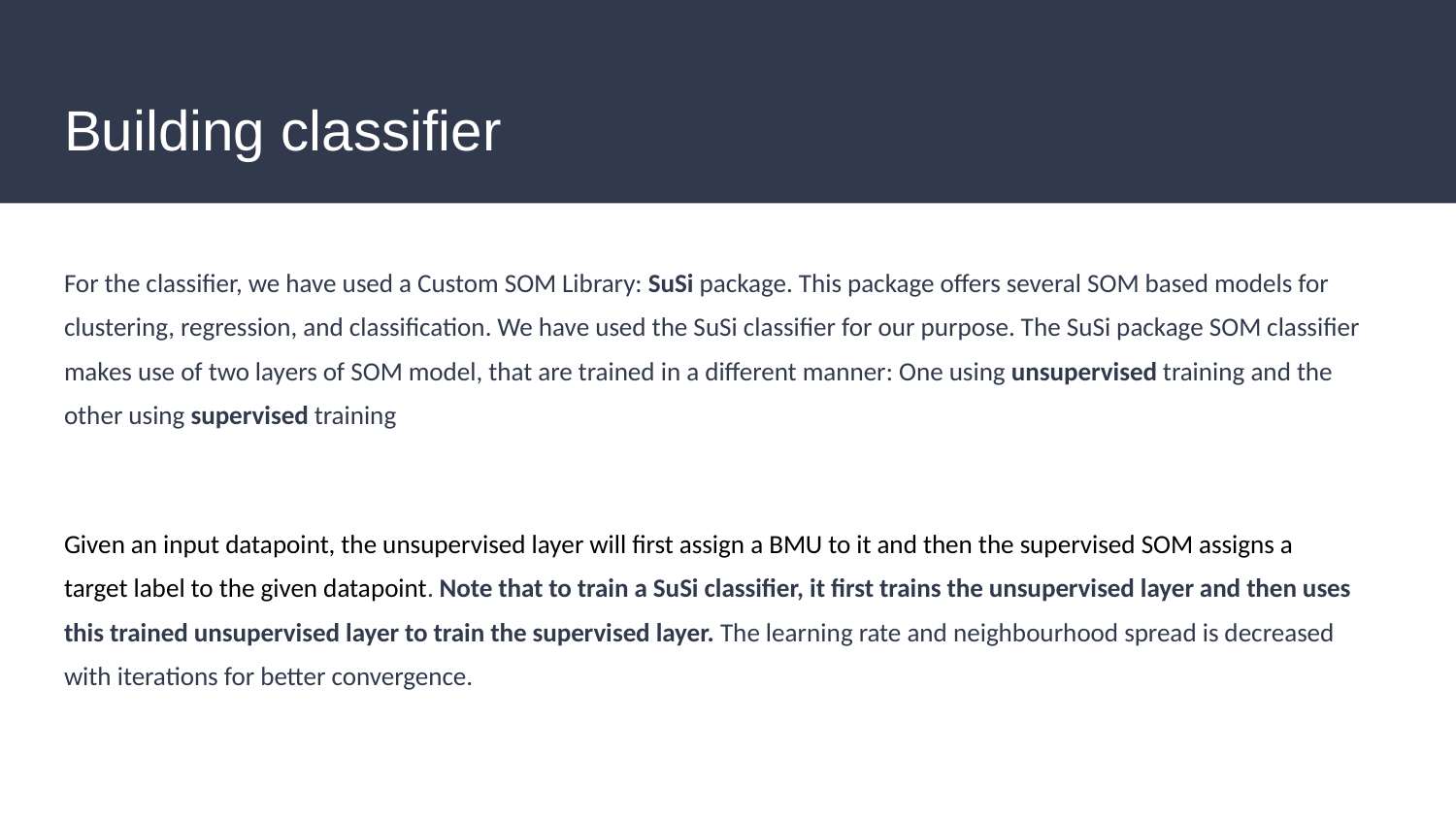

# Building classifier
For the classifier, we have used a Custom SOM Library: SuSi package. This package offers several SOM based models for clustering, regression, and classification. We have used the SuSi classifier for our purpose. The SuSi package SOM classifier makes use of two layers of SOM model, that are trained in a different manner: One using unsupervised training and the other using supervised training

Given an input datapoint, the unsupervised layer will first assign a BMU to it and then the supervised SOM assigns a target label to the given datapoint. Note that to train a SuSi classifier, it first trains the unsupervised layer and then uses this trained unsupervised layer to train the supervised layer. The learning rate and neighbourhood spread is decreased with iterations for better convergence.